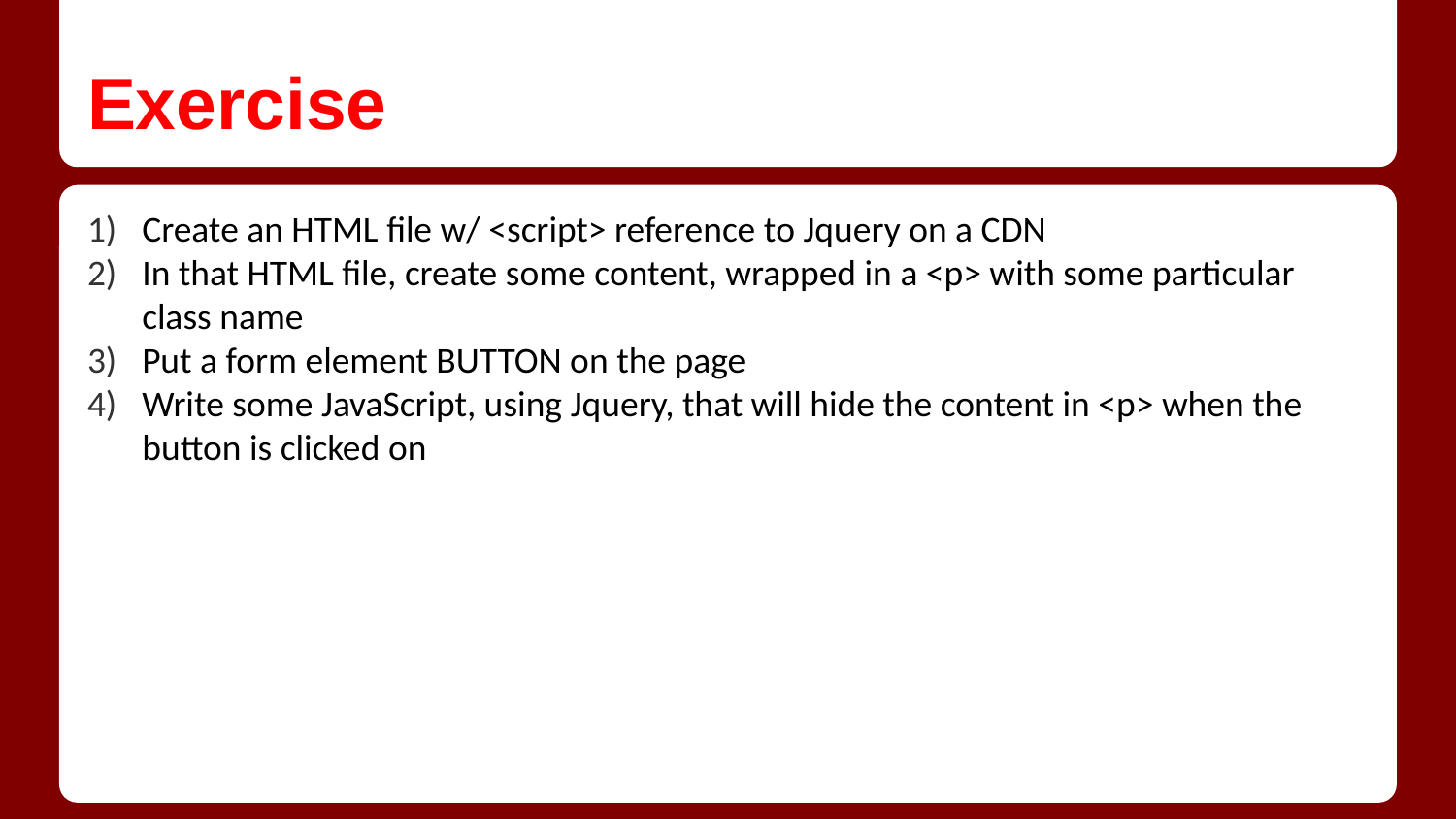

# Exercise
Create an HTML file w/ <script> reference to Jquery on a CDN
In that HTML file, create some content, wrapped in a <p> with some particular class name
Put a form element BUTTON on the page
Write some JavaScript, using Jquery, that will hide the content in <p> when the button is clicked on